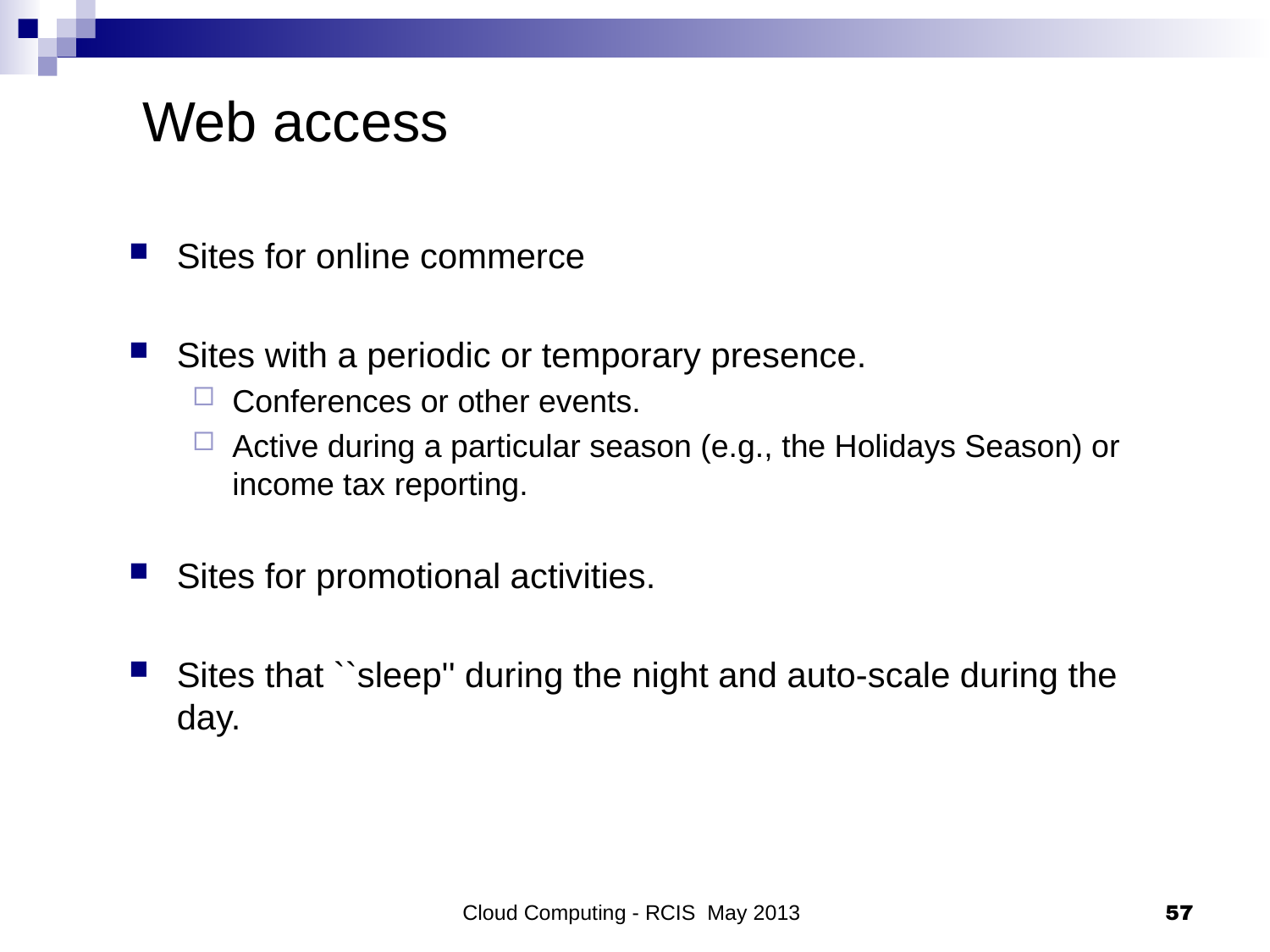

# Web access
Sites for online commerce

Sites with a periodic or temporary presence.
Conferences or other events.
Active during a particular season (e.g., the Holidays Season) or  income tax reporting.

Sites for promotional activities.

Sites that ``sleep'' during the night and auto-scale during the day.
Cloud Computing - RCIS  May 2013
57